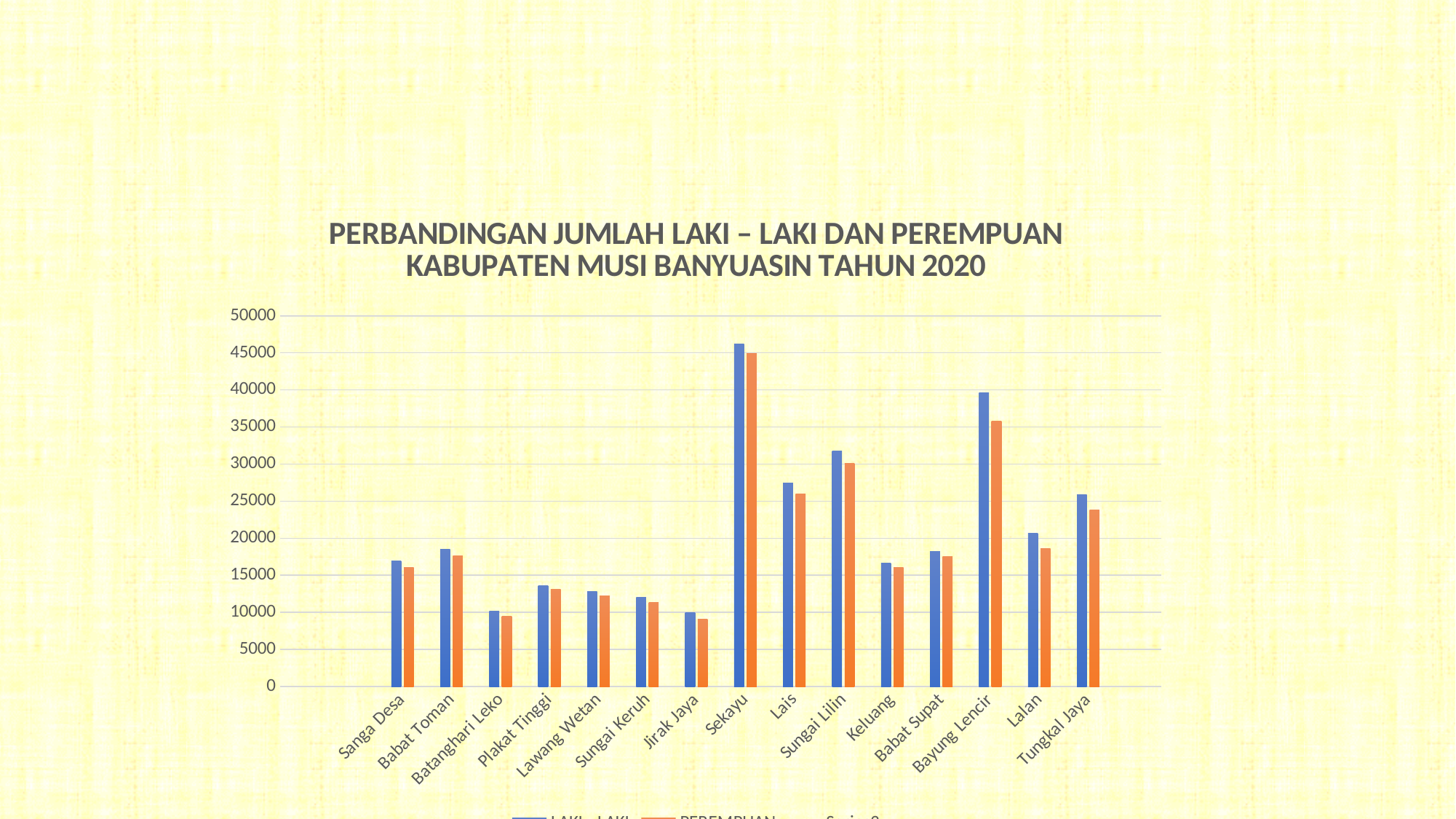

### Chart: PERBANDINGAN JUMLAH LAKI – LAKI DAN PEREMPUAN KABUPATEN MUSI BANYUASIN TAHUN 2020

| Category | LAKI - LAKI | PEREMPUAN |  |
|---|---|---|---|
|  | None | None | None |
|  | None | None | None |
| Sanga Desa | 16927.0 | 16085.0 | None |
| Babat Toman | 18471.0 | 17597.0 | None |
| Batanghari Leko | 10201.0 | 9469.0 | None |
| Plakat Tinggi | 13643.0 | 13100.0 | None |
| Lawang Wetan | 12861.0 | 12221.0 | None |
| Sungai Keruh | 12032.0 | 11319.0 | None |
| Jirak Jaya | 9961.0 | 9125.0 | None |
| Sekayu | 46220.0 | 44897.0 | None |
| Lais | 27446.0 | 25990.0 | None |
| Sungai Lilin | 31745.0 | 30072.0 | None |
| Keluang | 16691.0 | 16044.0 | 647.0 |
| Babat Supat | 18183.0 | 17557.0 | None |
| Bayung Lencir | 39614.0 | 35754.0 | None |
| Lalan | 20690.0 | 18608.0 | None |
| Tungkal Jaya | 25856.0 | 23807.0 | None |